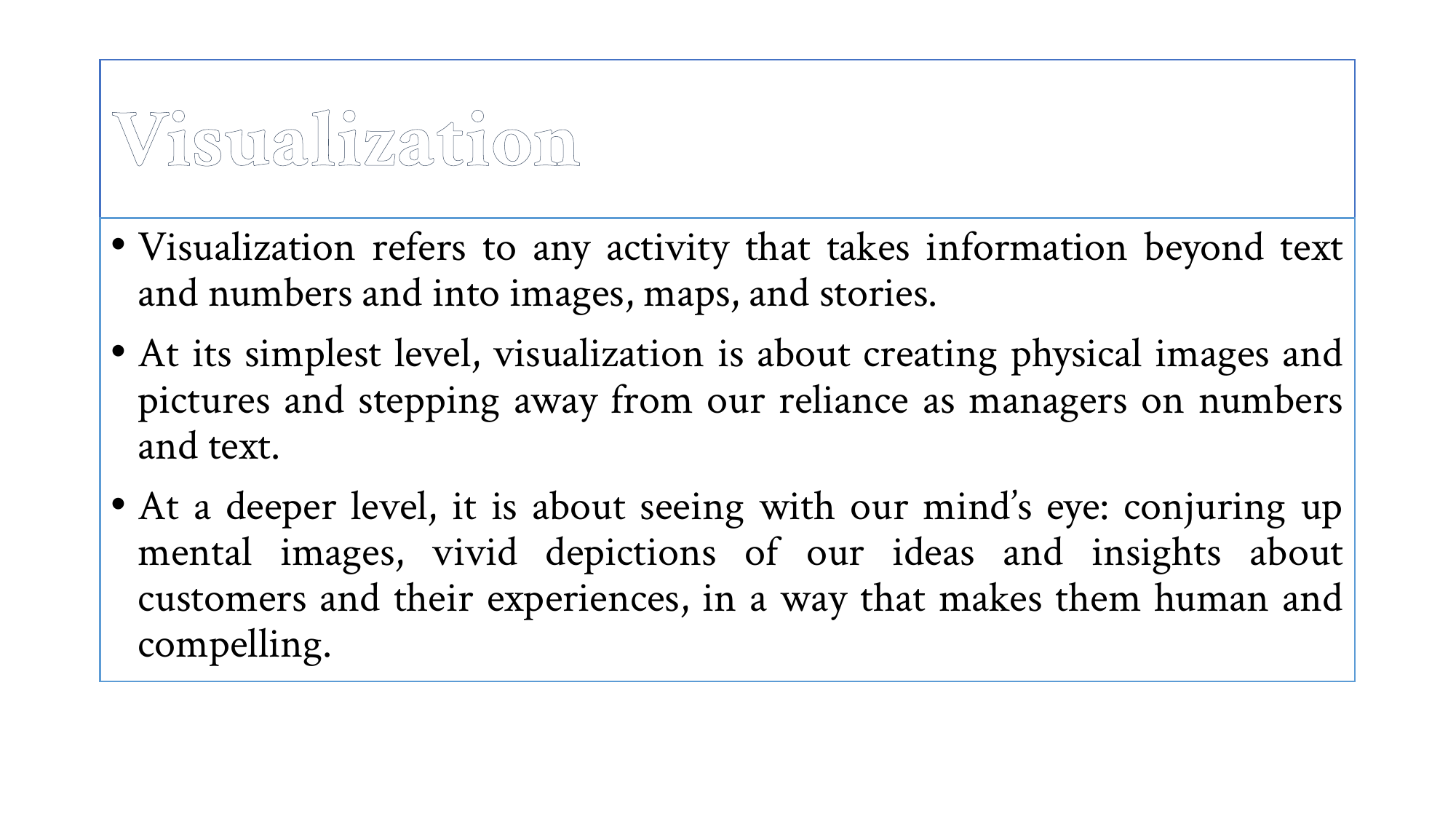

# Visualization
Visualization refers to any activity that takes information beyond text and numbers and into images, maps, and stories.
At its simplest level, visualization is about creating physical images and pictures and stepping away from our reliance as managers on numbers and text.
At a deeper level, it is about seeing with our mind’s eye: conjuring up mental images, vivid depictions of our ideas and insights about customers and their experiences, in a way that makes them human and compelling.